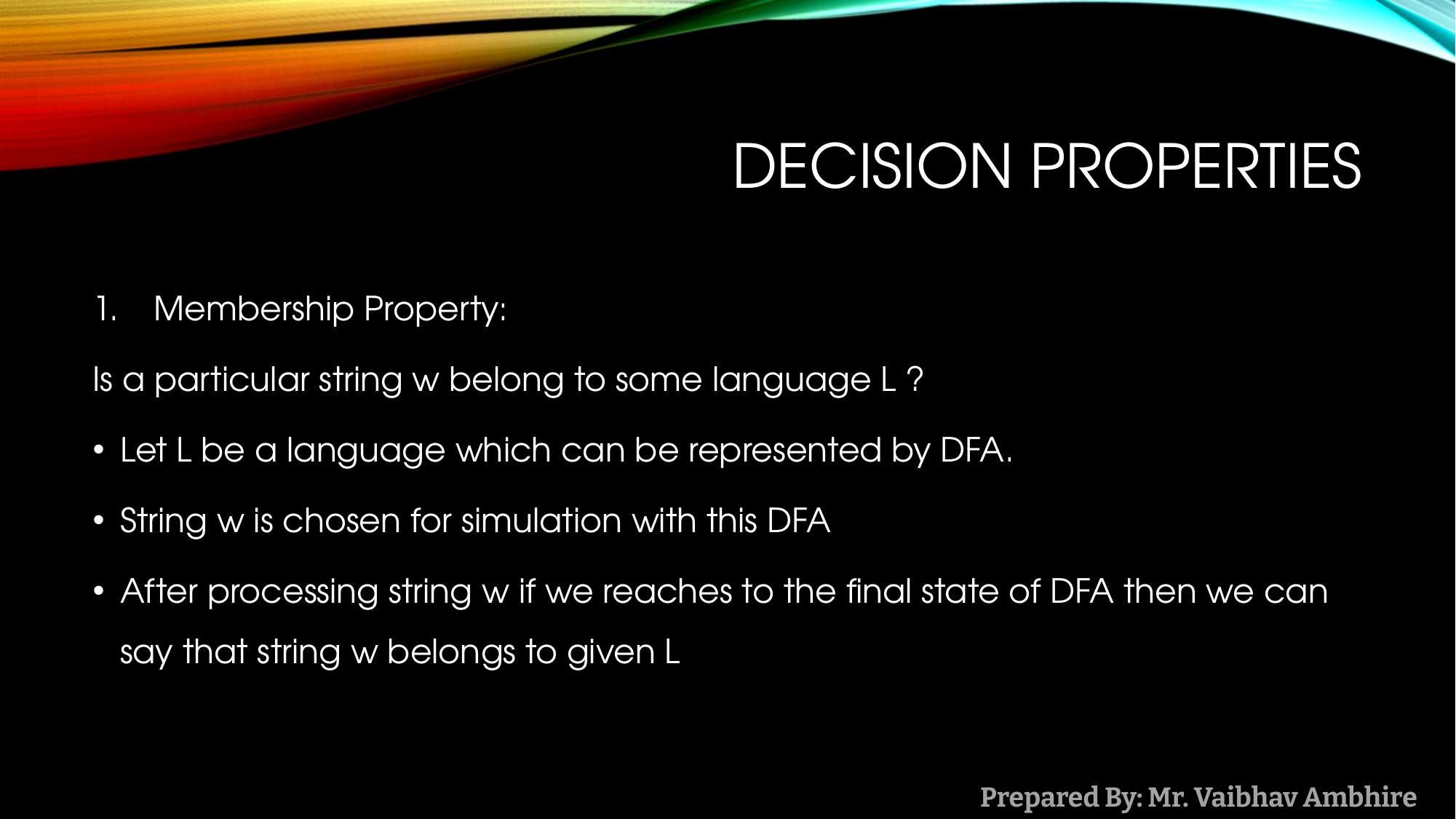

# Decision properties
Membership Property:
Is a particular string w belong to some language L ?
Let L be a language which can be represented by DFA.
String w is chosen for simulation with this DFA
After processing string w if we reaches to the final state of DFA then we can say that string w belongs to given L